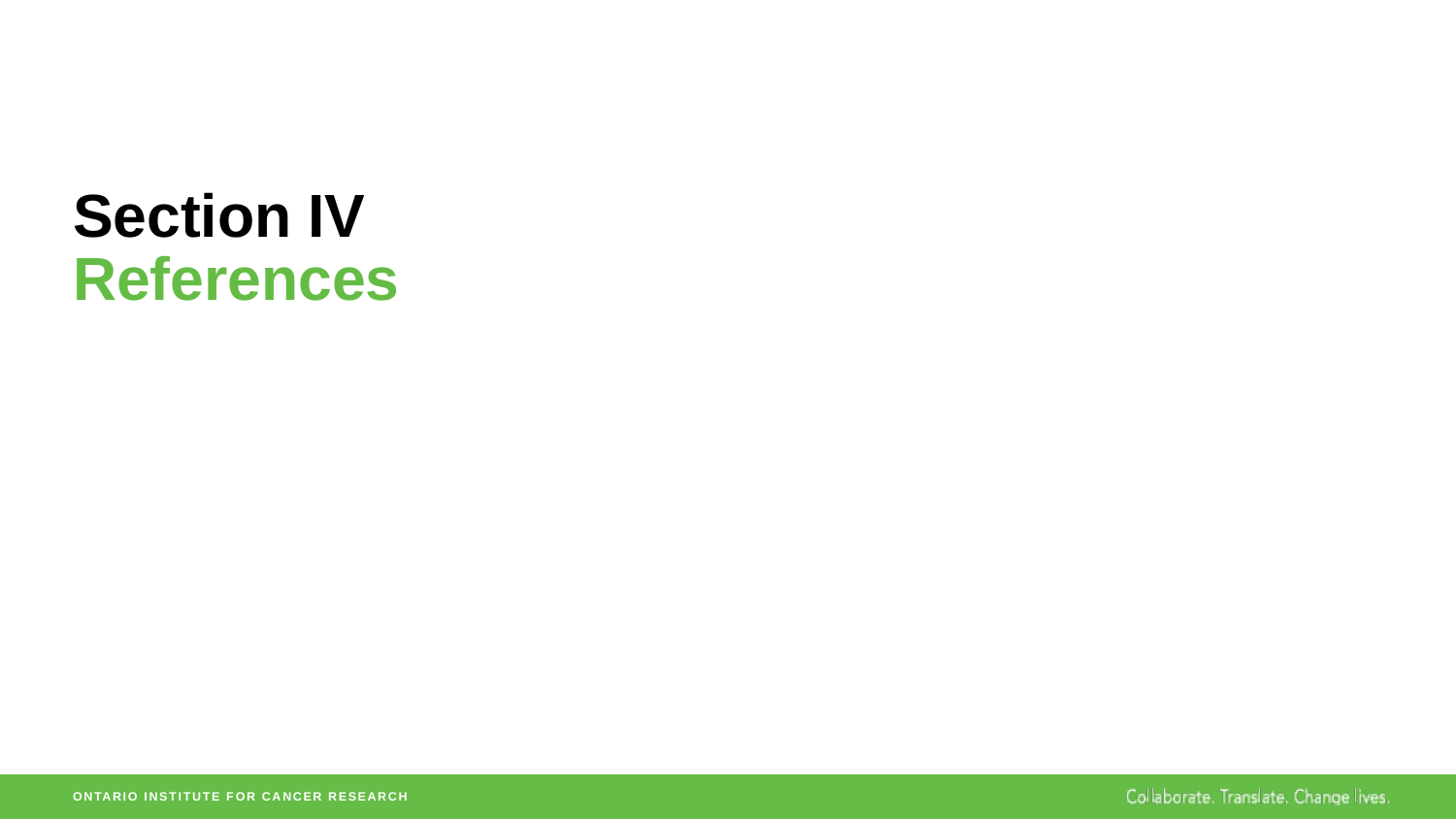

# Section IV
References
ONTARIO INSTITUTE FOR CANCER RESEARCH